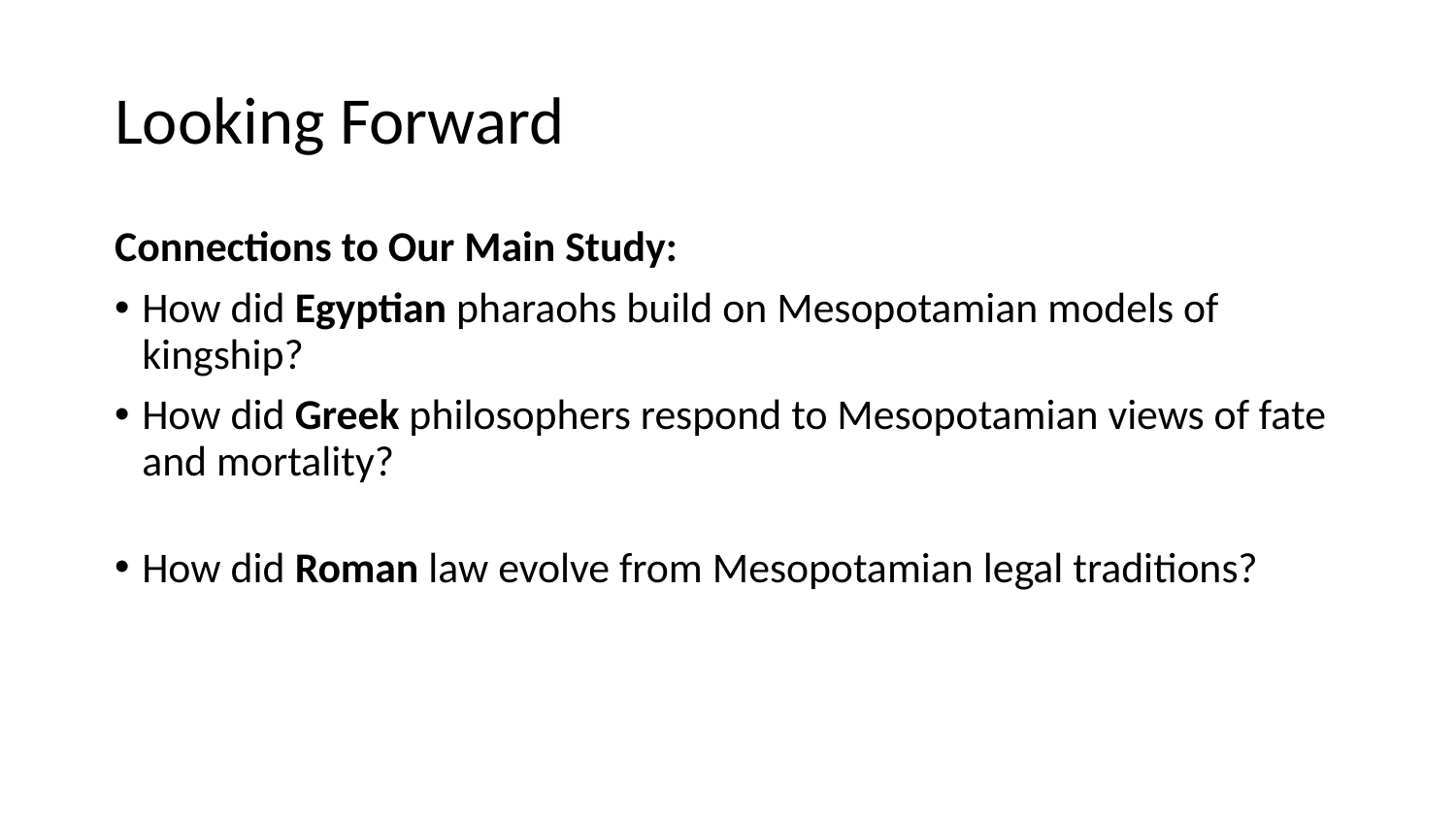

# Looking Forward
Connections to Our Main Study:
How did Egyptian pharaohs build on Mesopotamian models of kingship?
How did Greek philosophers respond to Mesopotamian views of fate and mortality?
How did Roman law evolve from Mesopotamian legal traditions?